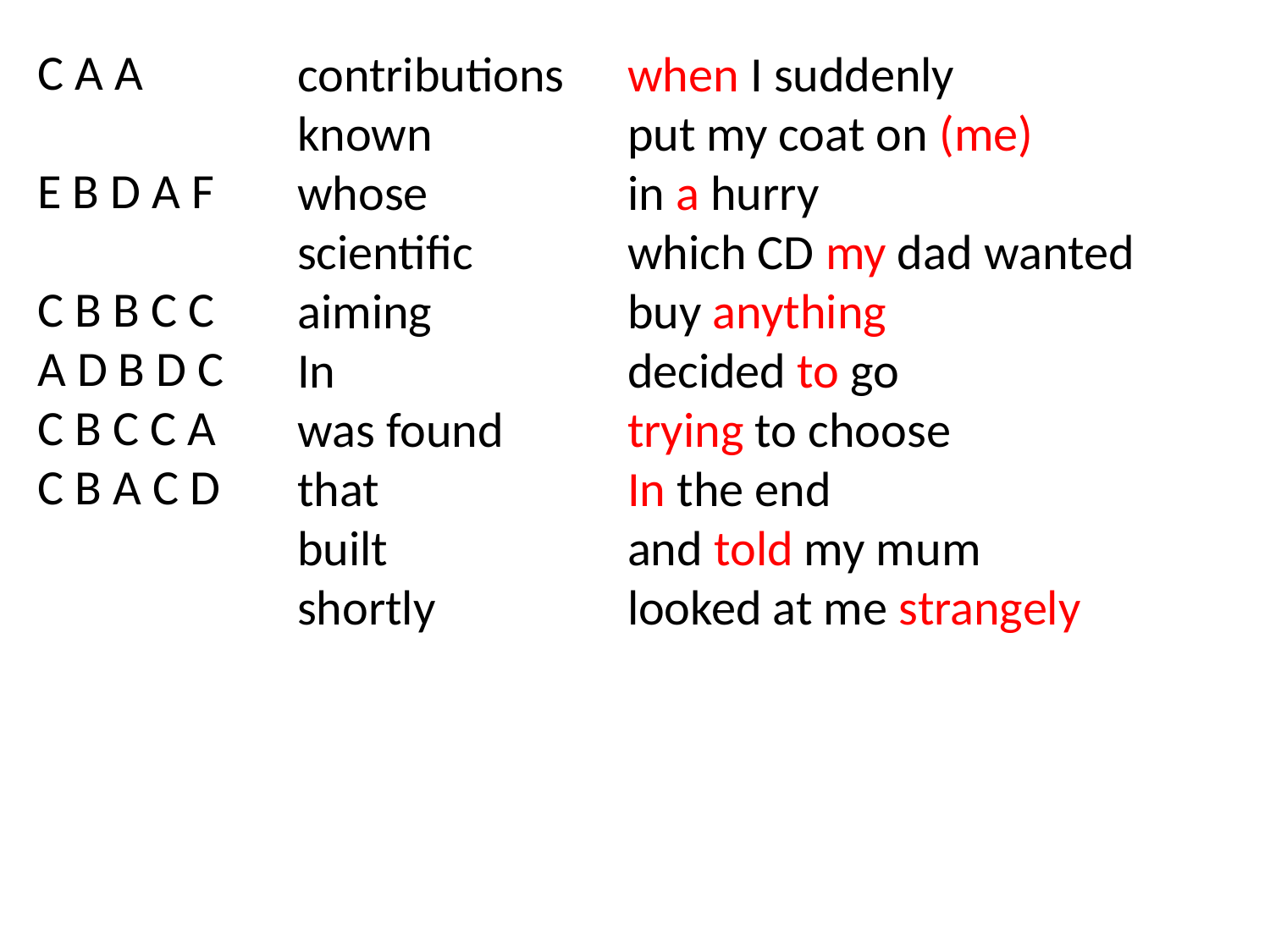

C A A

E B D A F

C B B C C
A D B D C
C B C C A
C B A C D
contributions
known
whose
scientific
aiming
In
was found
that
built
shortly
when I suddenly
put my coat on (me)
in a hurry
which CD my dad wanted
buy anything
decided to go
trying to choose
In the end
and told my mum
looked at me strangely